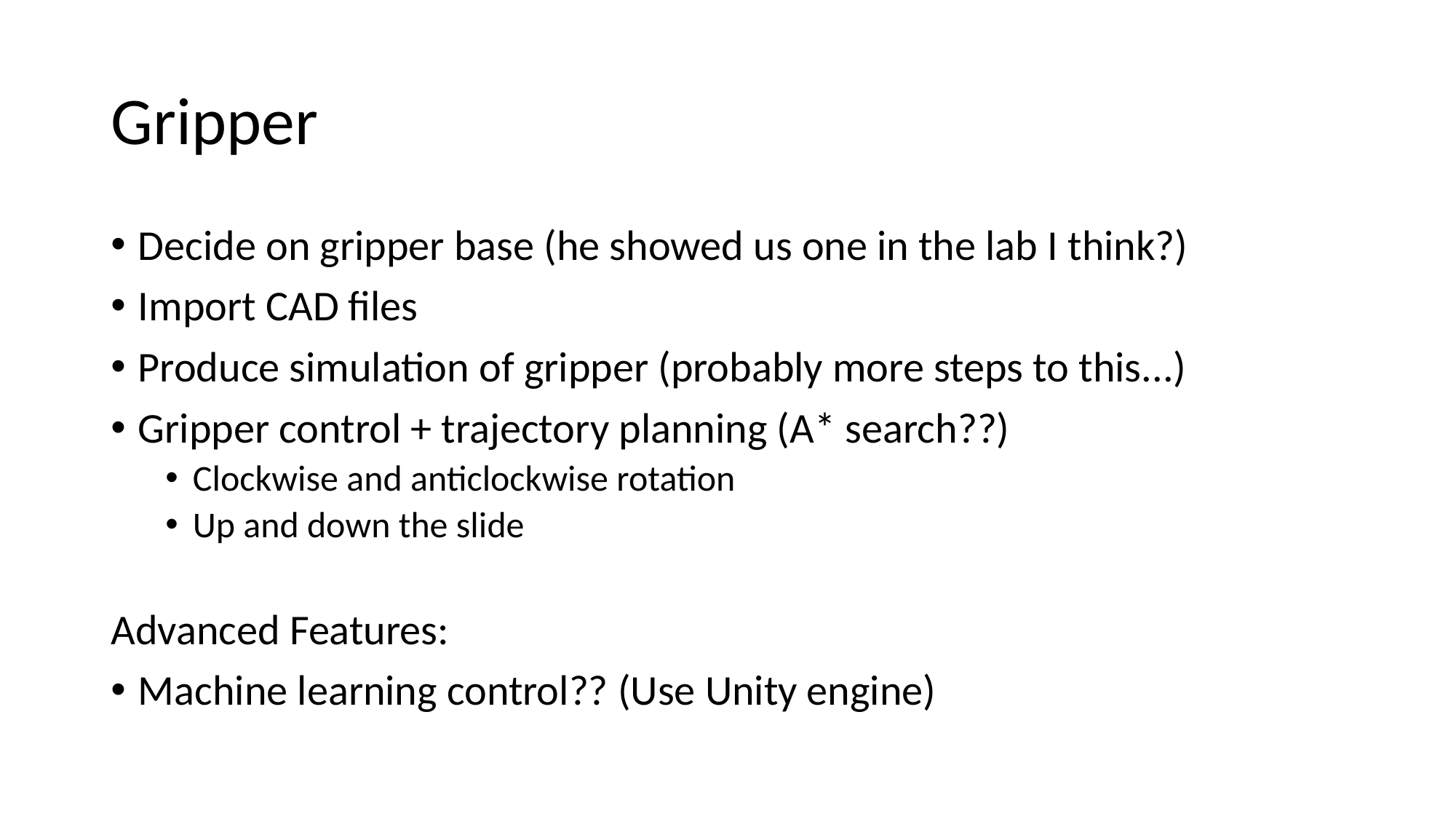

# Gripper
Decide on gripper base (he showed us one in the lab I think?)
Import CAD files
Produce simulation of gripper (probably more steps to this...)
Gripper control + trajectory planning (A* search??)
Clockwise and anticlockwise rotation
Up and down the slide

Advanced Features:
Machine learning control?? (Use Unity engine)